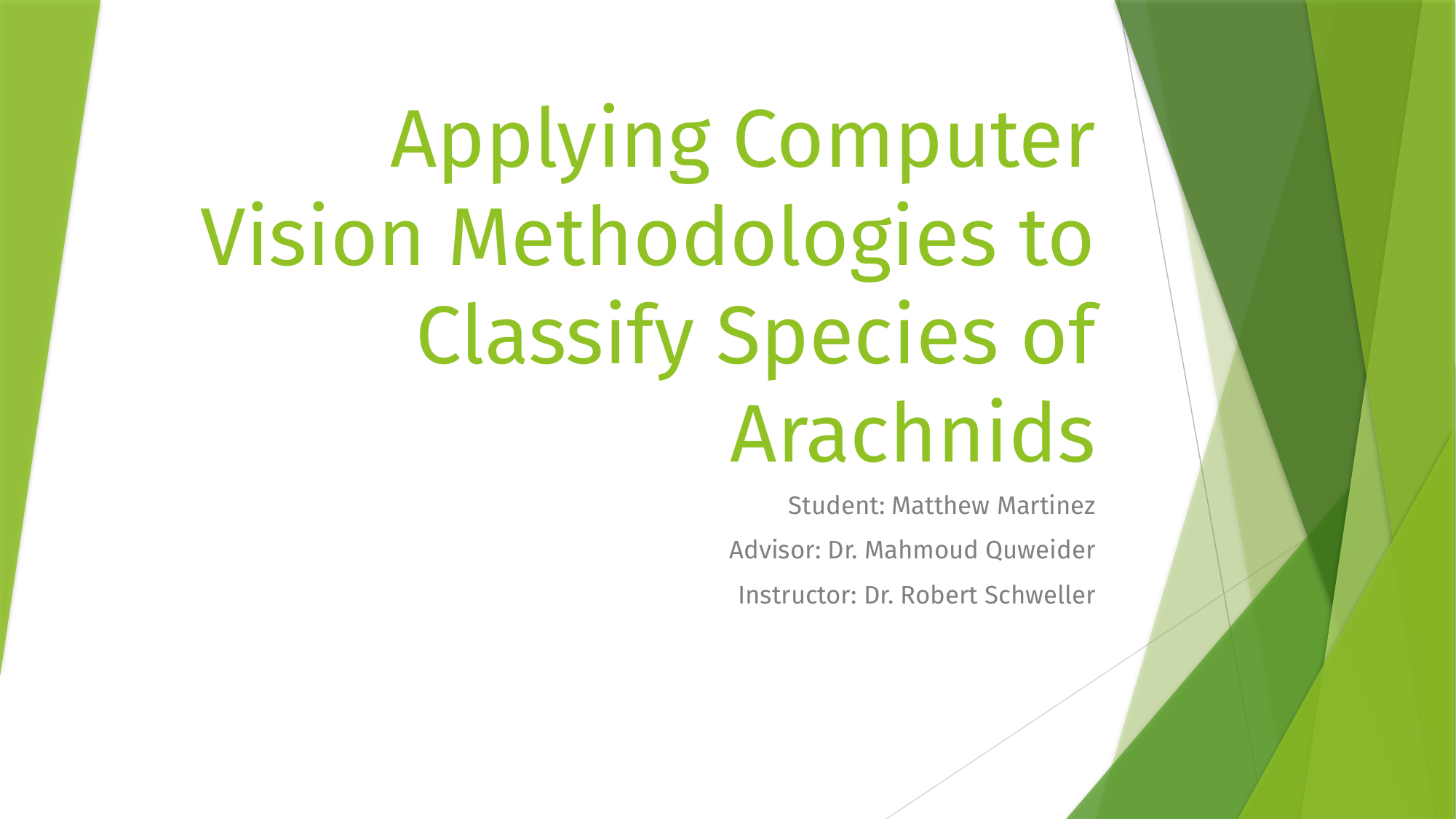

# Applying Computer Vision Methodologies to Classify Species of Arachnids
Student: Matthew Martinez
Advisor: Dr. Mahmoud Quweider
Instructor: Dr. Robert Schweller